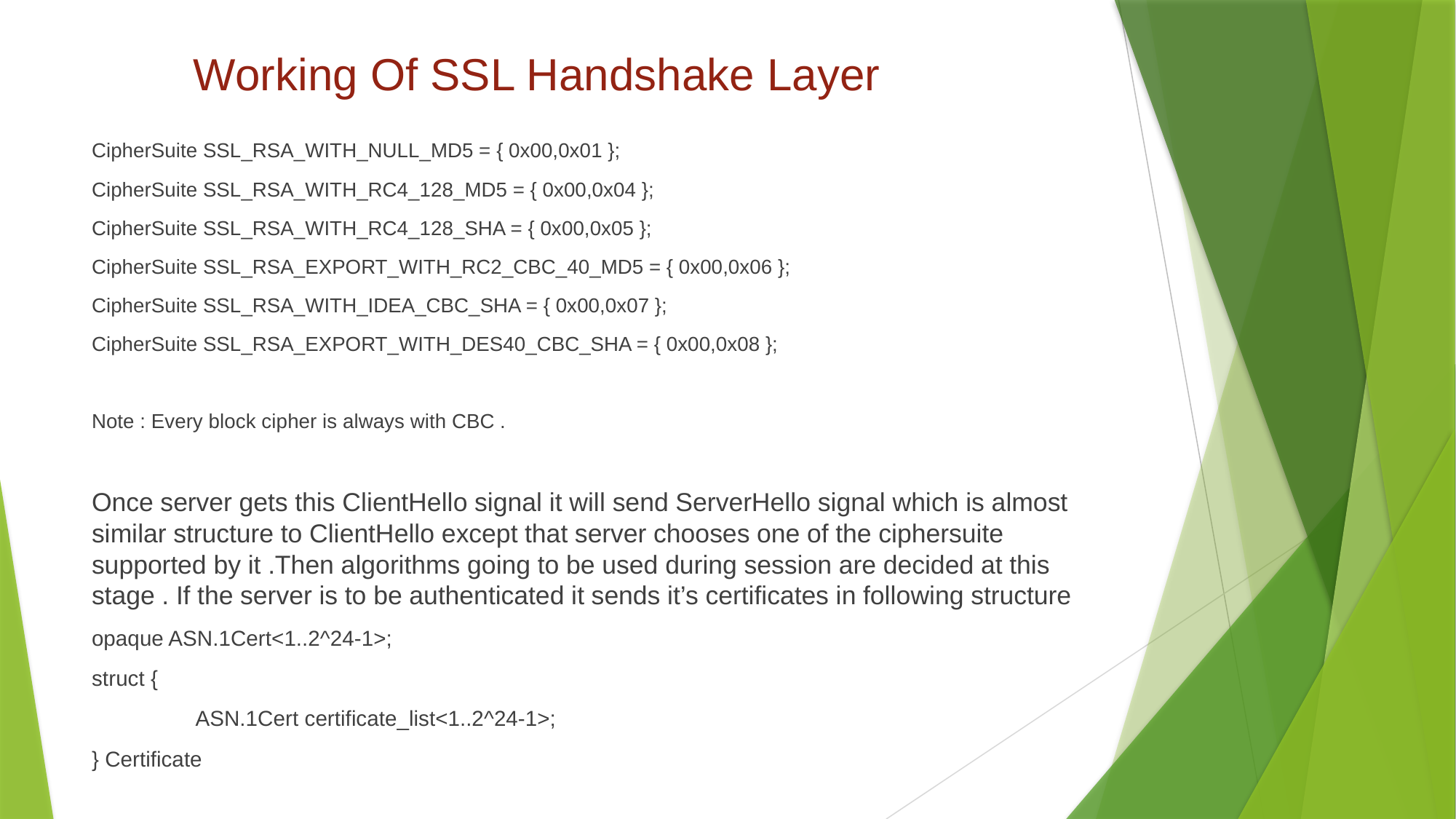

# Working Of SSL Handshake Layer
CipherSuite SSL_RSA_WITH_NULL_MD5 = { 0x00,0x01 };
CipherSuite SSL_RSA_WITH_RC4_128_MD5 = { 0x00,0x04 };
CipherSuite SSL_RSA_WITH_RC4_128_SHA = { 0x00,0x05 };
CipherSuite SSL_RSA_EXPORT_WITH_RC2_CBC_40_MD5 = { 0x00,0x06 };
CipherSuite SSL_RSA_WITH_IDEA_CBC_SHA = { 0x00,0x07 };
CipherSuite SSL_RSA_EXPORT_WITH_DES40_CBC_SHA = { 0x00,0x08 };

Note : Every block cipher is always with CBC .

Once server gets this ClientHello signal it will send ServerHello signal which is almost similar structure to ClientHello except that server chooses one of the ciphersuite supported by it .Then algorithms going to be used during session are decided at this stage . If the server is to be authenticated it sends it’s certificates in following structure
opaque ASN.1Cert<1..2^24-1>;
struct {
	ASN.1Cert certificate_list<1..2^24-1>;
} Certificate